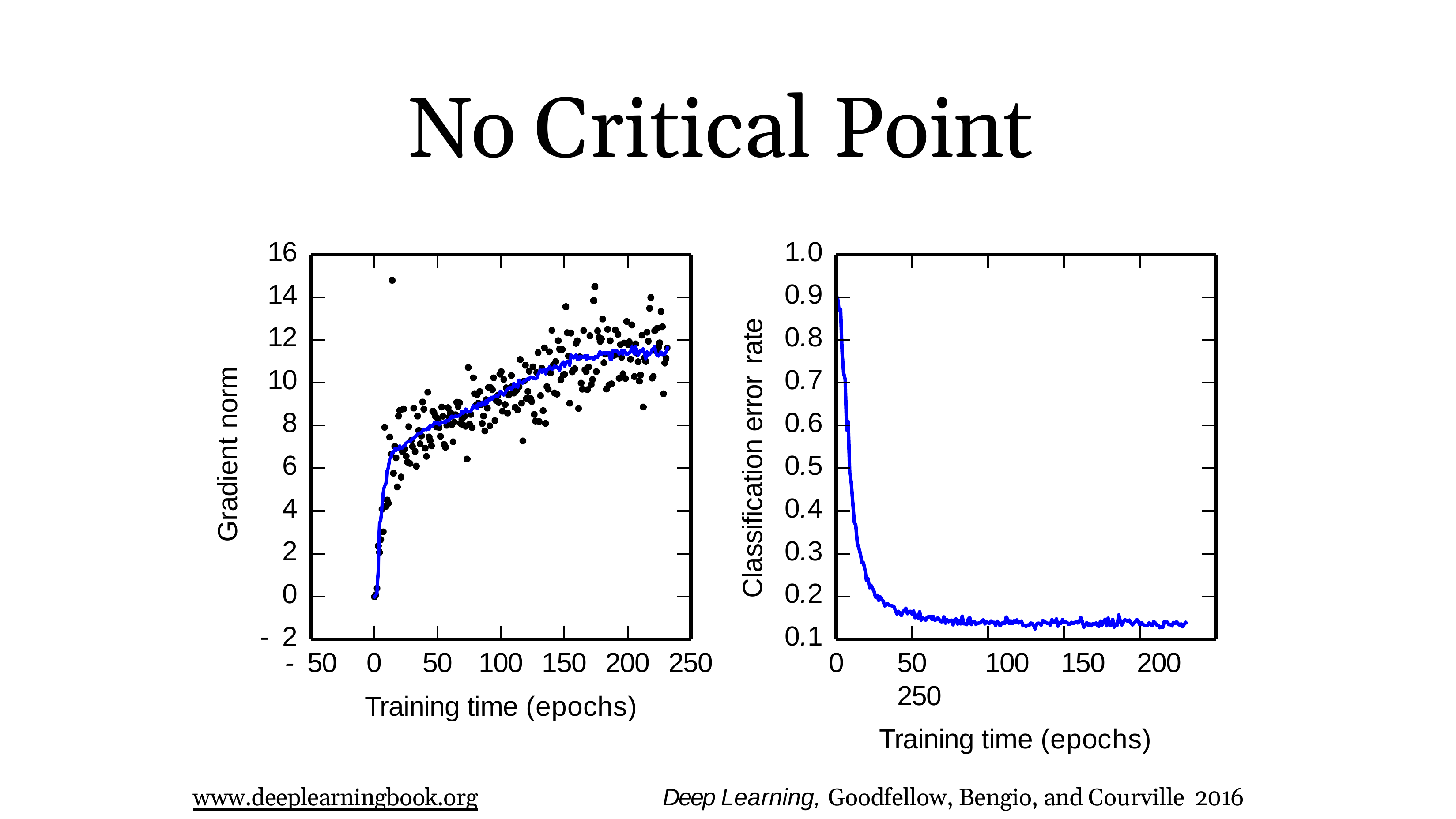

# No Critical Point
16
14
12
10
8
6
4
2
0
1.0
0.9
0.8
0.7
0.6
0.5
0.4
0.3
0.2
0.1

Classification error rate
Gradient norm
-2
-50	0	50	100	150	200	250
Training time (epochs)
50	100	150	200	250
Training time (epochs)
0
Deep Learning, Goodfellow, Bengio, and Courville 2016
www.deeplearningbook.org